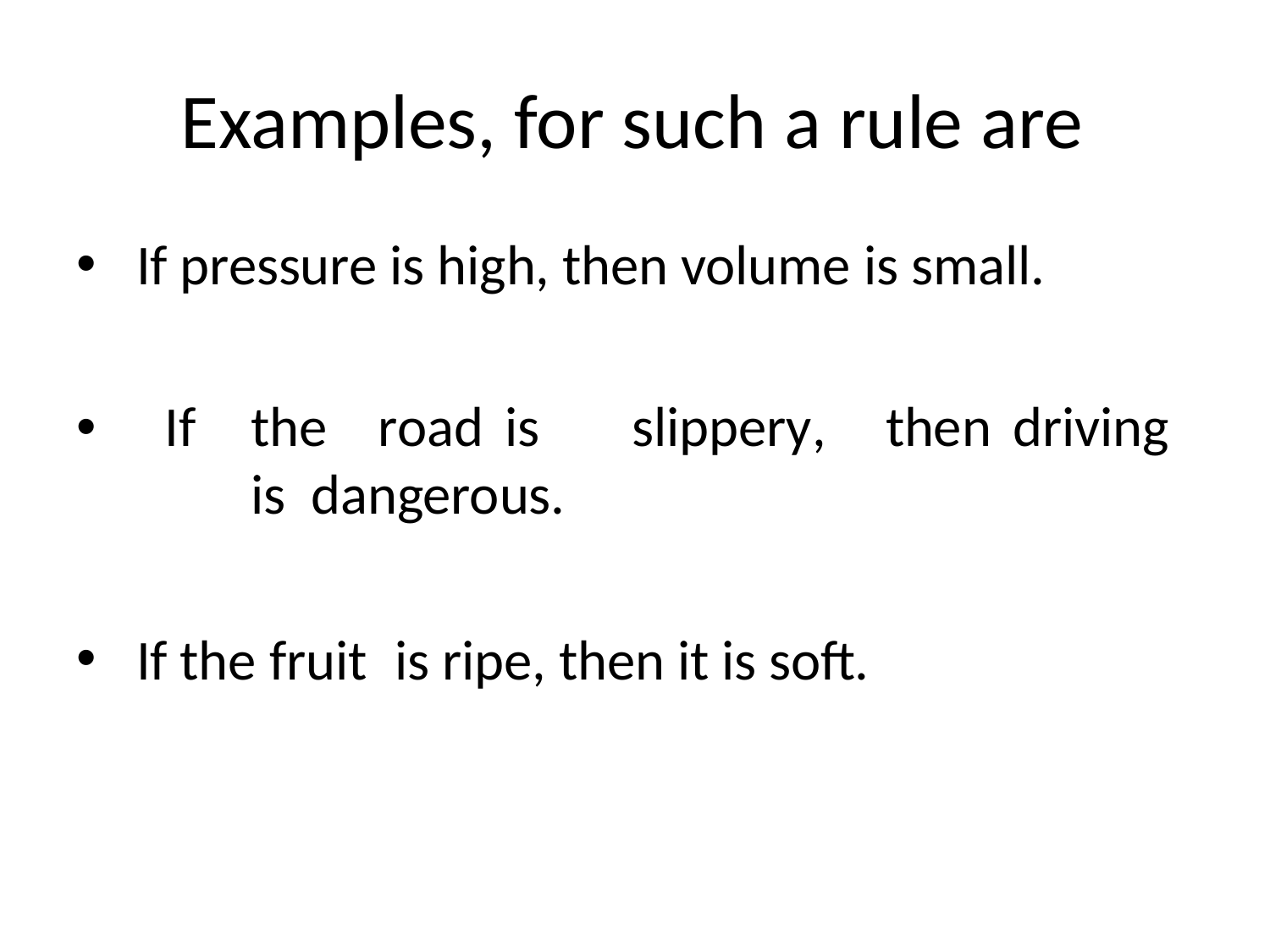

# Examples, for such a rule are
•
If pressure is high, then volume is small.

If	the	road	is	slippery,	then	driving	is  dangerous.
•
•
If the fruit	is ripe, then it is soft.